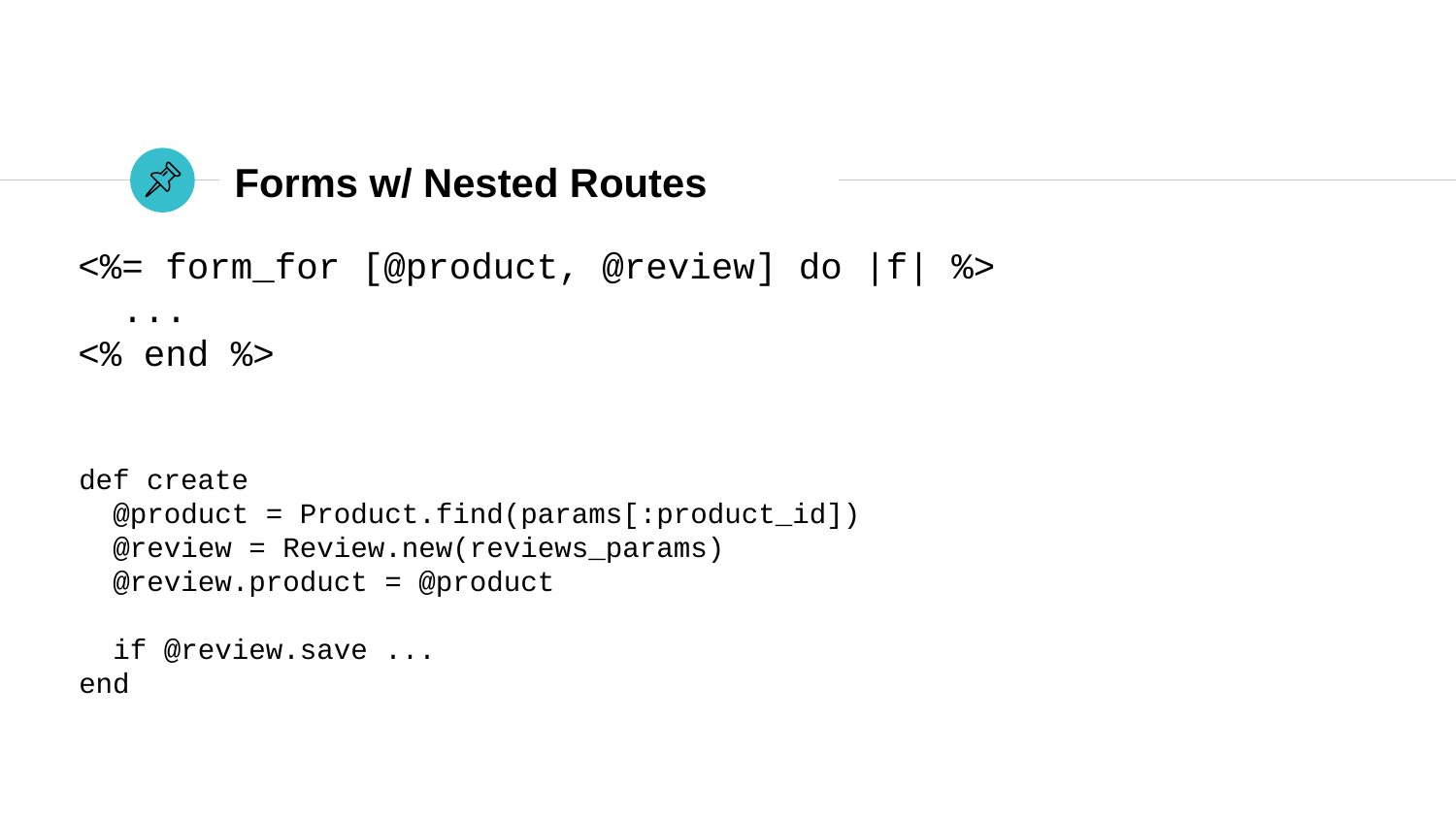

# Forms w/ Nested Routes

<%= form_for [@product, @review] do |f| %>
  ...
<% end %>

def create
  @product = Product.find(params[:product_id])
  @review = Review.new(reviews_params)
  @review.product = @product

  if @review.save ...
end